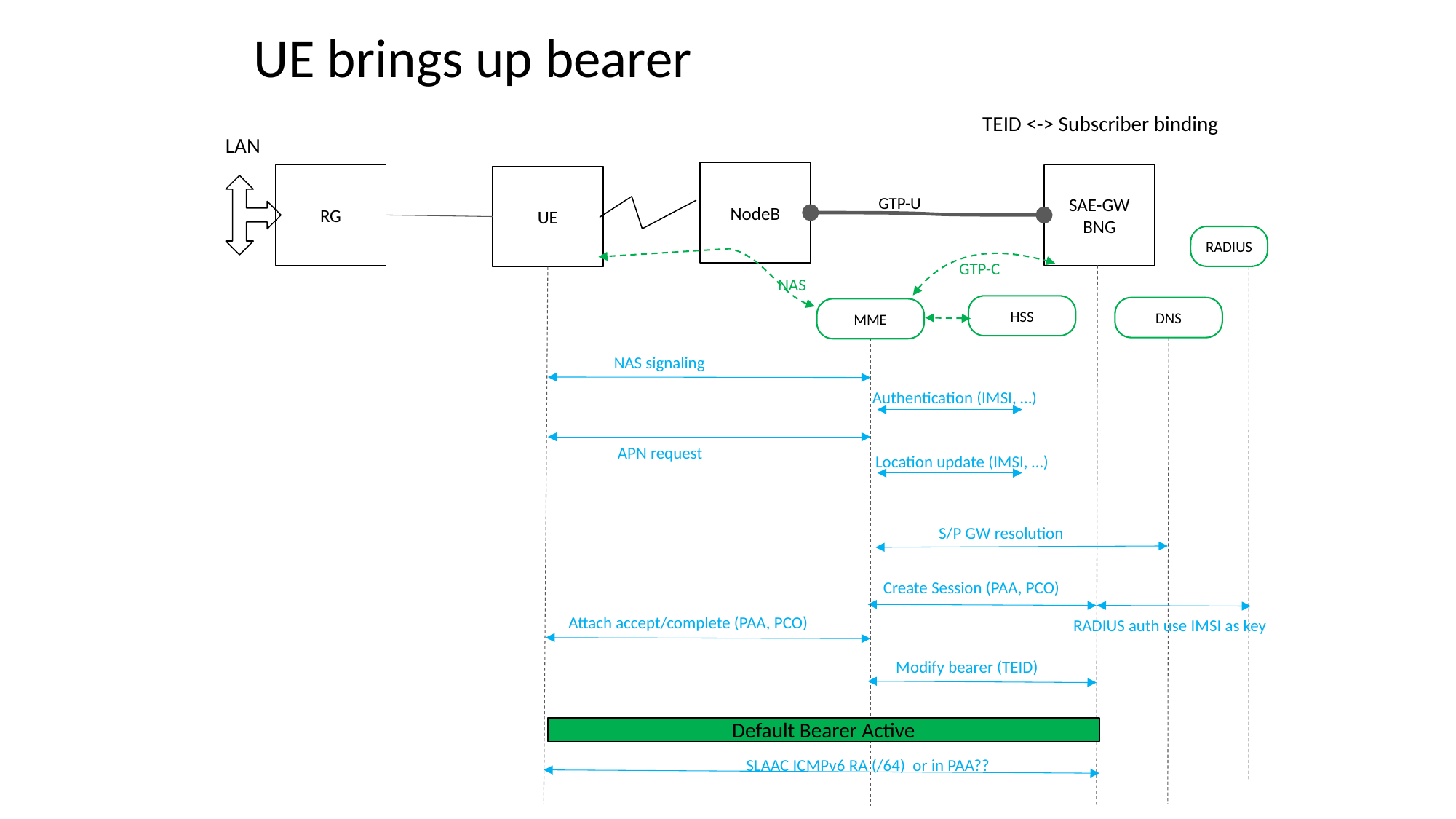

UE brings up bearer
TEID <-> Subscriber binding
LAN
NodeB
RG
SAE-GW
BNG
UE

GTP-U

RADIUS

GTP-C
NAS
HSS
DNS
MME

NAS signaling

Authentication (IMSI, …)
APN request
Location update (IMSI, …)
S/P GW resolution
Create Session (PAA, PCO)
A.1 -> GTP session TEID 11
C/60 ->
Attach accept/complete (PAA, PCO)
RADIUS auth use IMSI as key
Modify bearer (TEID)
Default Bearer Active
SLAAC ICMPv6 RA (/64)  or in PAA??